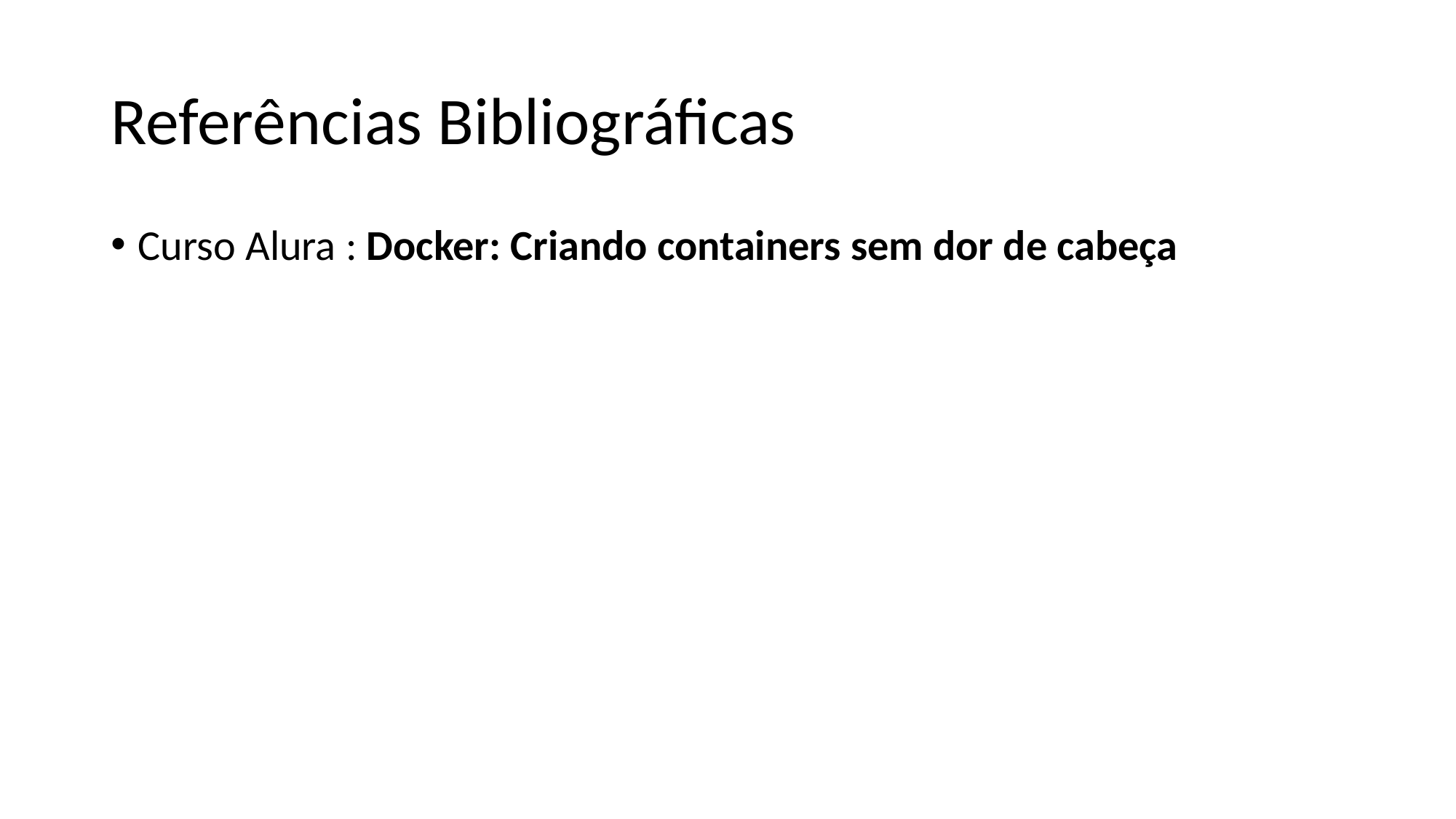

# Referências Bibliográficas
Curso Alura : Docker: Criando containers sem dor de cabeça